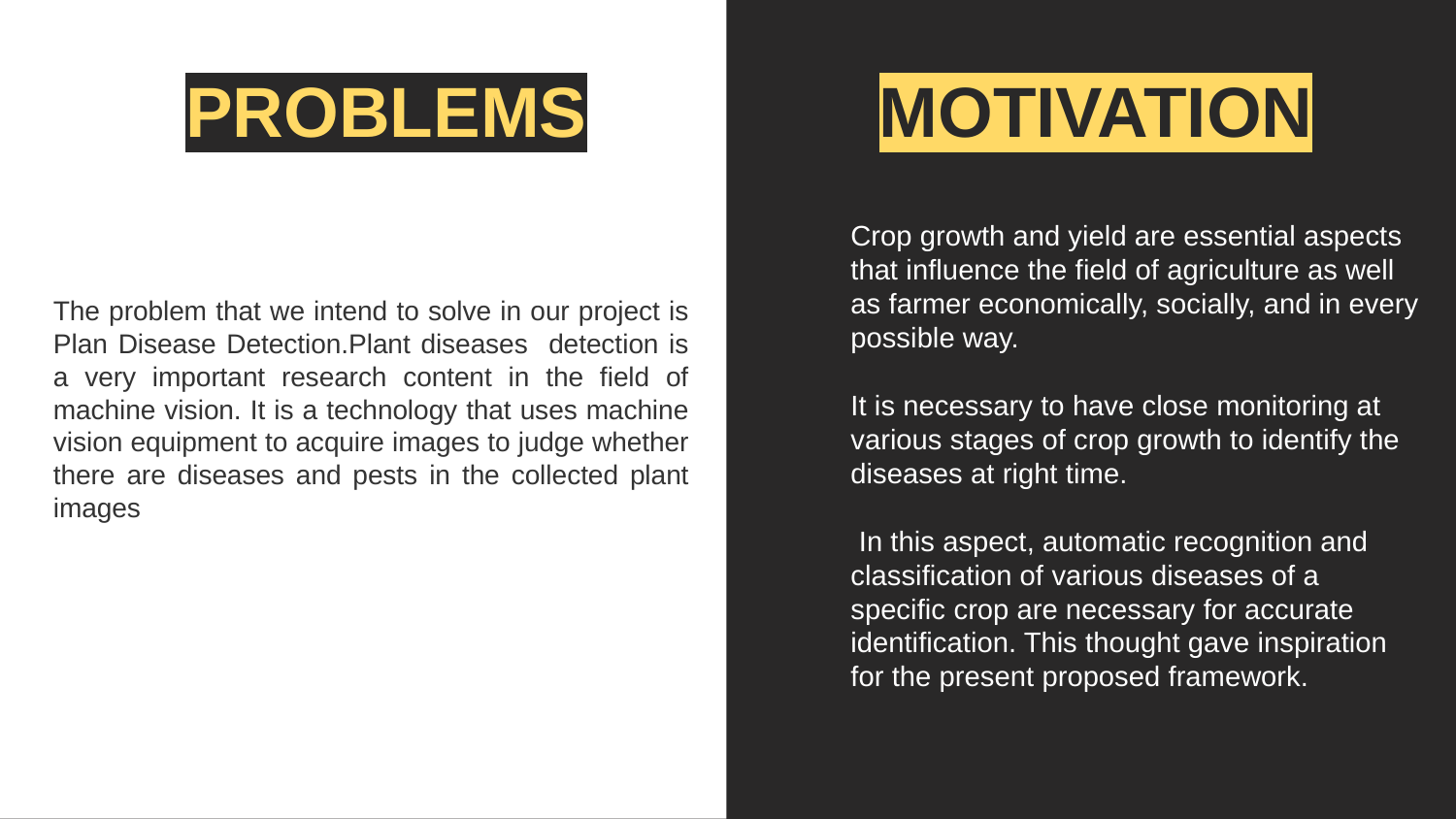

PROBLEMS
MOTIVATION
Crop growth and yield are essential aspects that influence the field of agriculture as well as farmer economically, socially, and in every possible way.

It is necessary to have close monitoring at various stages of crop growth to identify the diseases at right time.

 In this aspect, automatic recognition and classification of various diseases of a specific crop are necessary for accurate identification. This thought gave inspiration for the present proposed framework.
The problem that we intend to solve in our project is Plan Disease Detection.Plant diseases  detection is a very important research content in the field of machine vision. It is a technology that uses machine vision equipment to acquire images to judge whether there are diseases and pests in the collected plant images